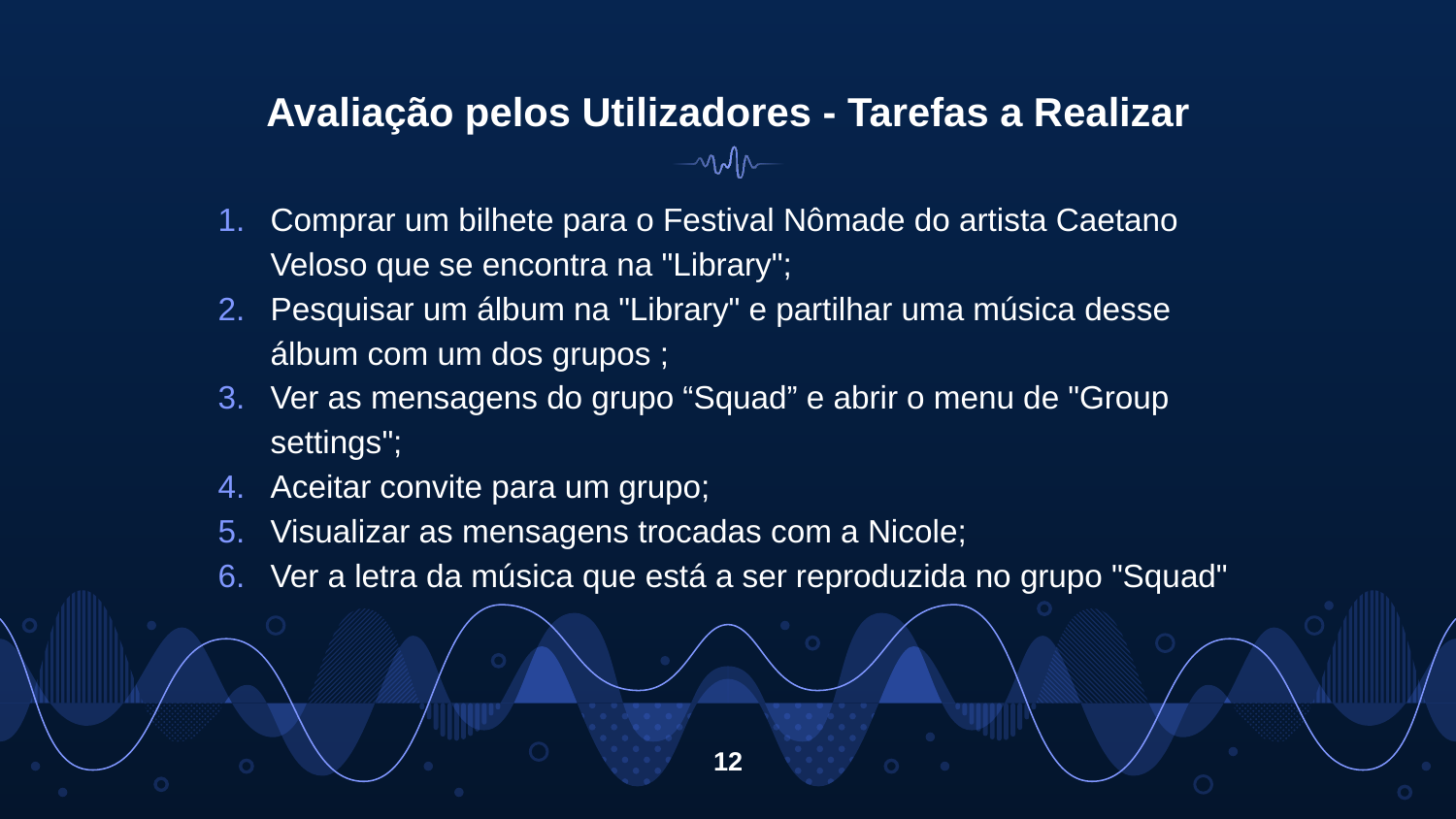

# Avaliação pelos Utilizadores - Tarefas a Realizar
Comprar um bilhete para o Festival Nômade do artista Caetano Veloso que se encontra na "Library";
Pesquisar um álbum na "Library" e partilhar uma música desse álbum com um dos grupos ;
Ver as mensagens do grupo “Squad” e abrir o menu de "Group settings";
Aceitar convite para um grupo;
Visualizar as mensagens trocadas com a Nicole;
Ver a letra da música que está a ser reproduzida no grupo "Squad"
12